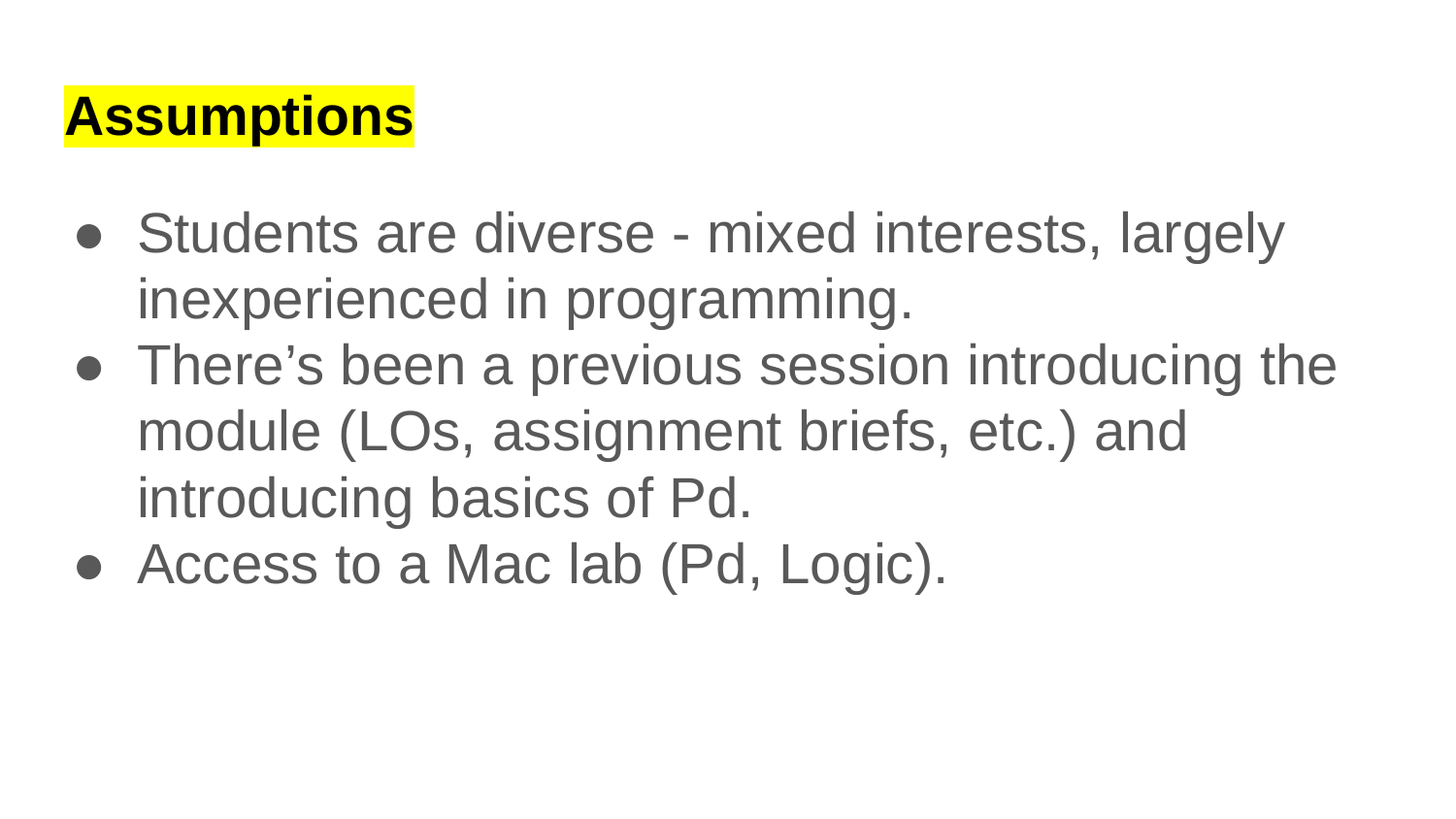

# Assumptions
Students are diverse - mixed interests, largely inexperienced in programming.
There’s been a previous session introducing the module (LOs, assignment briefs, etc.) and introducing basics of Pd.
Access to a Mac lab (Pd, Logic).